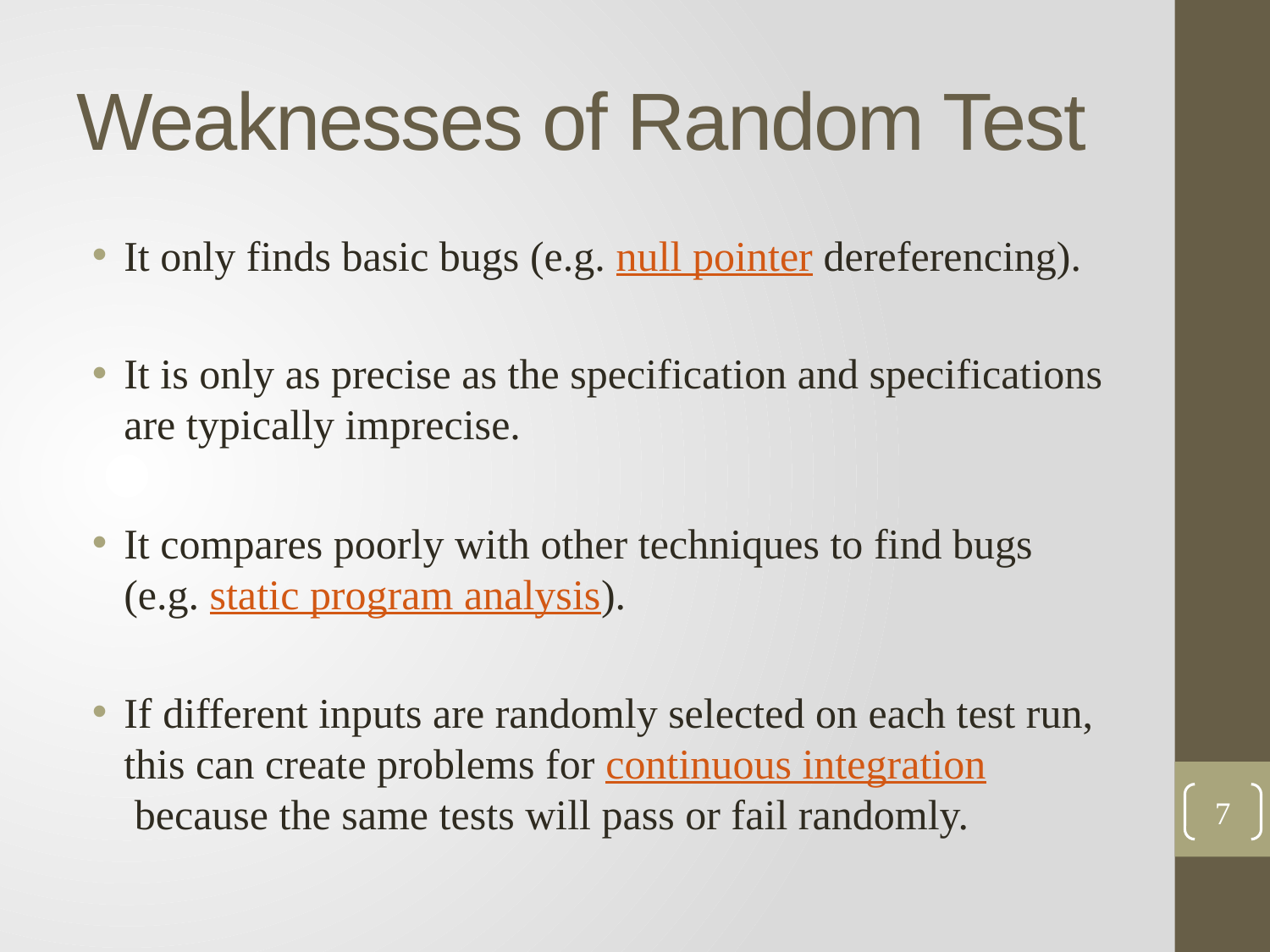

# Weaknesses of Random Test
It only finds basic bugs (e.g. null pointer dereferencing).

It is only as precise as the specification and specifications are typically imprecise.

It compares poorly with other techniques to find bugs (e.g. static program analysis).

If different inputs are randomly selected on each test run, this can create problems for continuous integration because the same tests will pass or fail randomly.

7